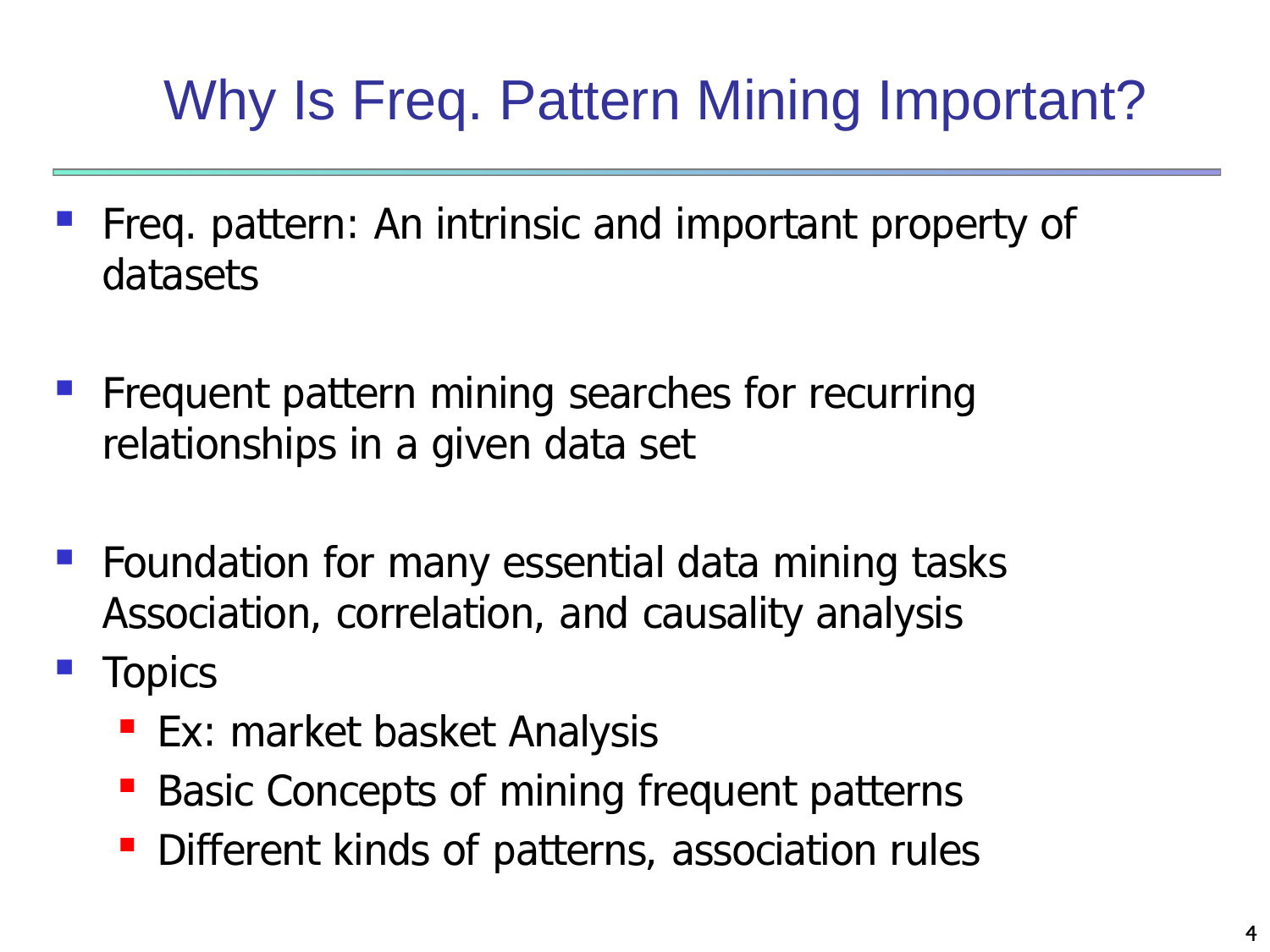

# Why Is Freq. Pattern Mining Important?
Freq. pattern: An intrinsic and important property of datasets

Frequent pattern mining searches for recurring relationships in a given data set

Foundation for many essential data mining tasks Association, correlation, and causality analysis
Topics
Ex: market basket Analysis
Basic Concepts of mining frequent patterns
Different kinds of patterns, association rules
4